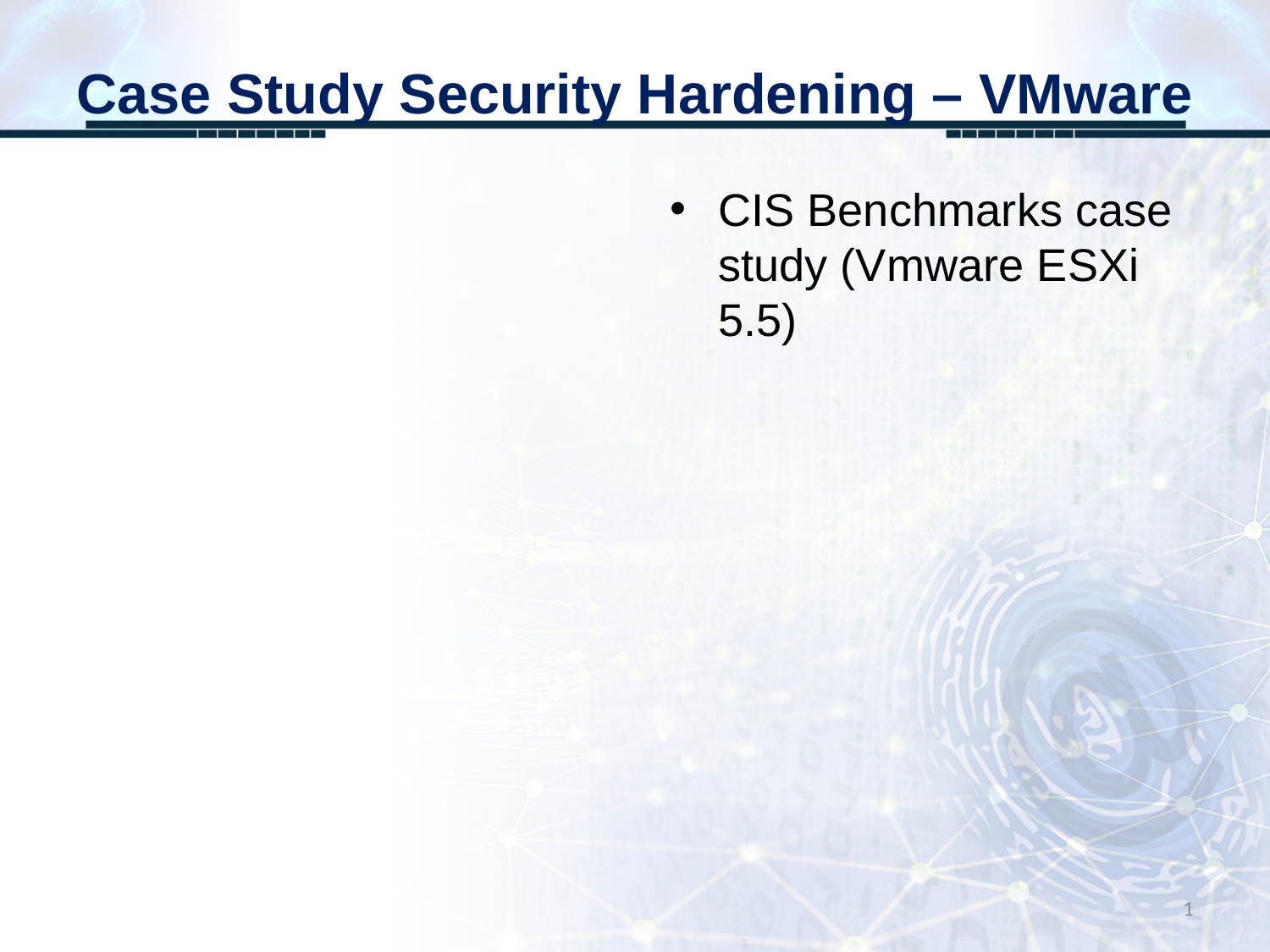

# Case Study Security Hardening – VMware
CIS Benchmarks case study (Vmware ESXi 5.5)
1